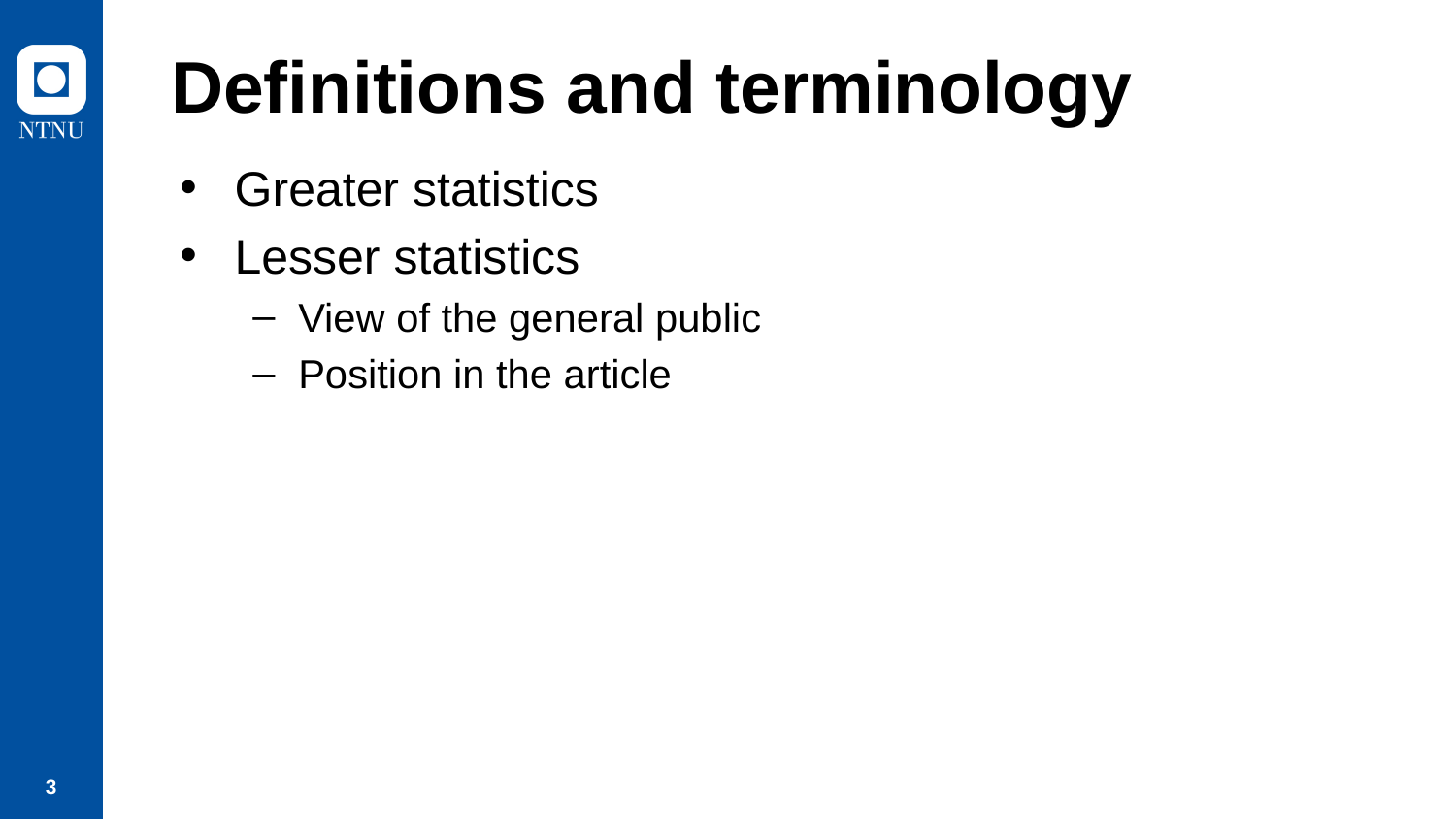

# Definitions and terminology
Greater statistics
Lesser statistics
View of the general public
Position in the article